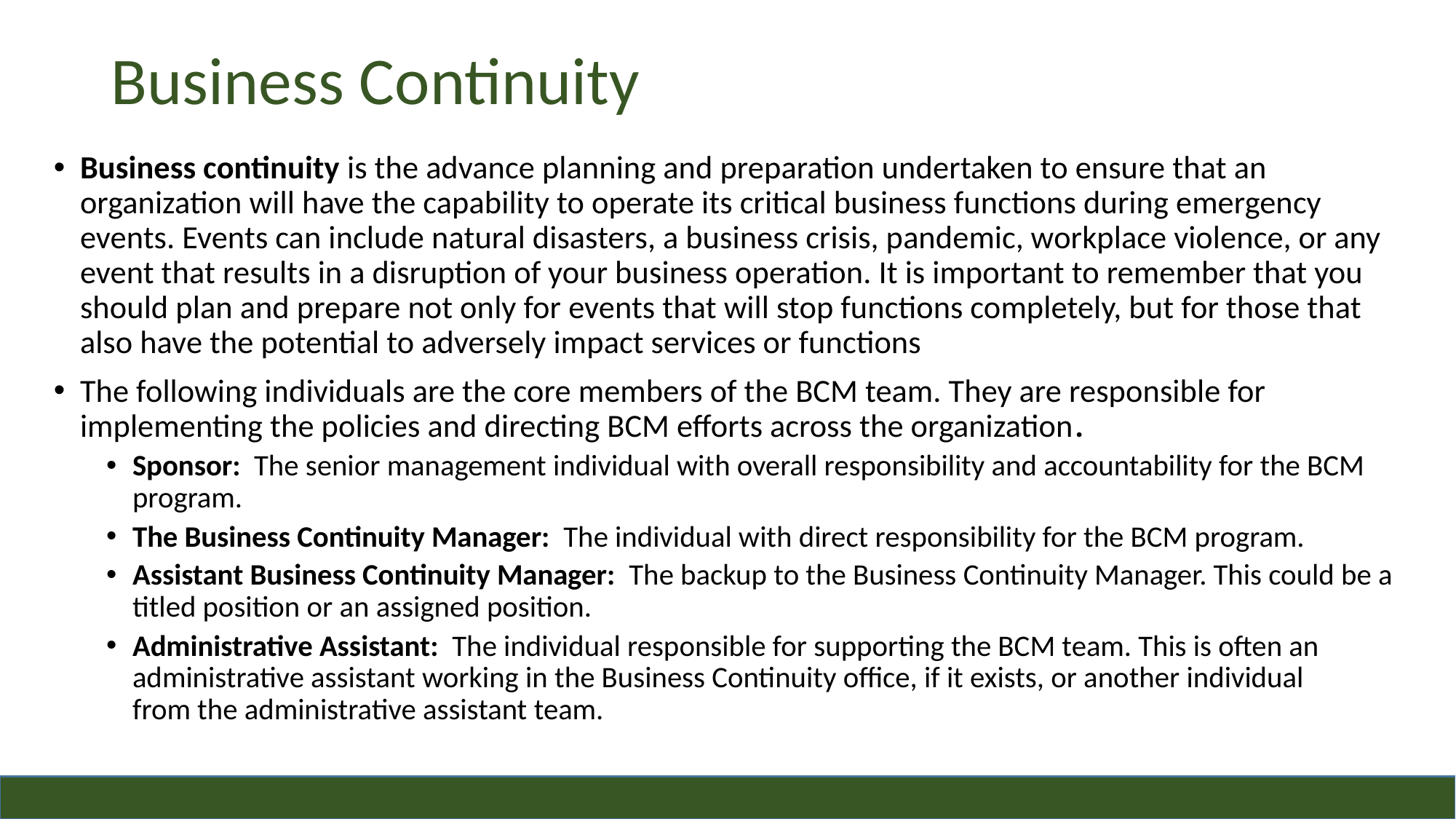

# Business Continuity
Business continuity is the advance planning and preparation undertaken to ensure that an organization will have the capability to operate its critical business functions during emergency events. Events can include natural disasters, a business crisis, pandemic, workplace violence, or any event that results in a disruption of your business operation. It is important to remember that you should plan and prepare not only for events that will stop functions completely, but for those that also have the potential to adversely impact services or functions
The following individuals are the core members of the BCM team. They are responsible for implementing the policies and directing BCM efforts across the organization.
Sponsor:  The senior management individual with overall responsibility and accountability for the BCM program.
The Business Continuity Manager:  The individual with direct responsibility for the BCM program.
Assistant Business Continuity Manager:  The backup to the Business Continuity Manager. This could be a titled position or an assigned position.
Administrative Assistant:  The individual responsible for supporting the BCM team. This is often an administrative assistant working in the Business Continuity office, if it exists, or another individual from the administrative assistant team.